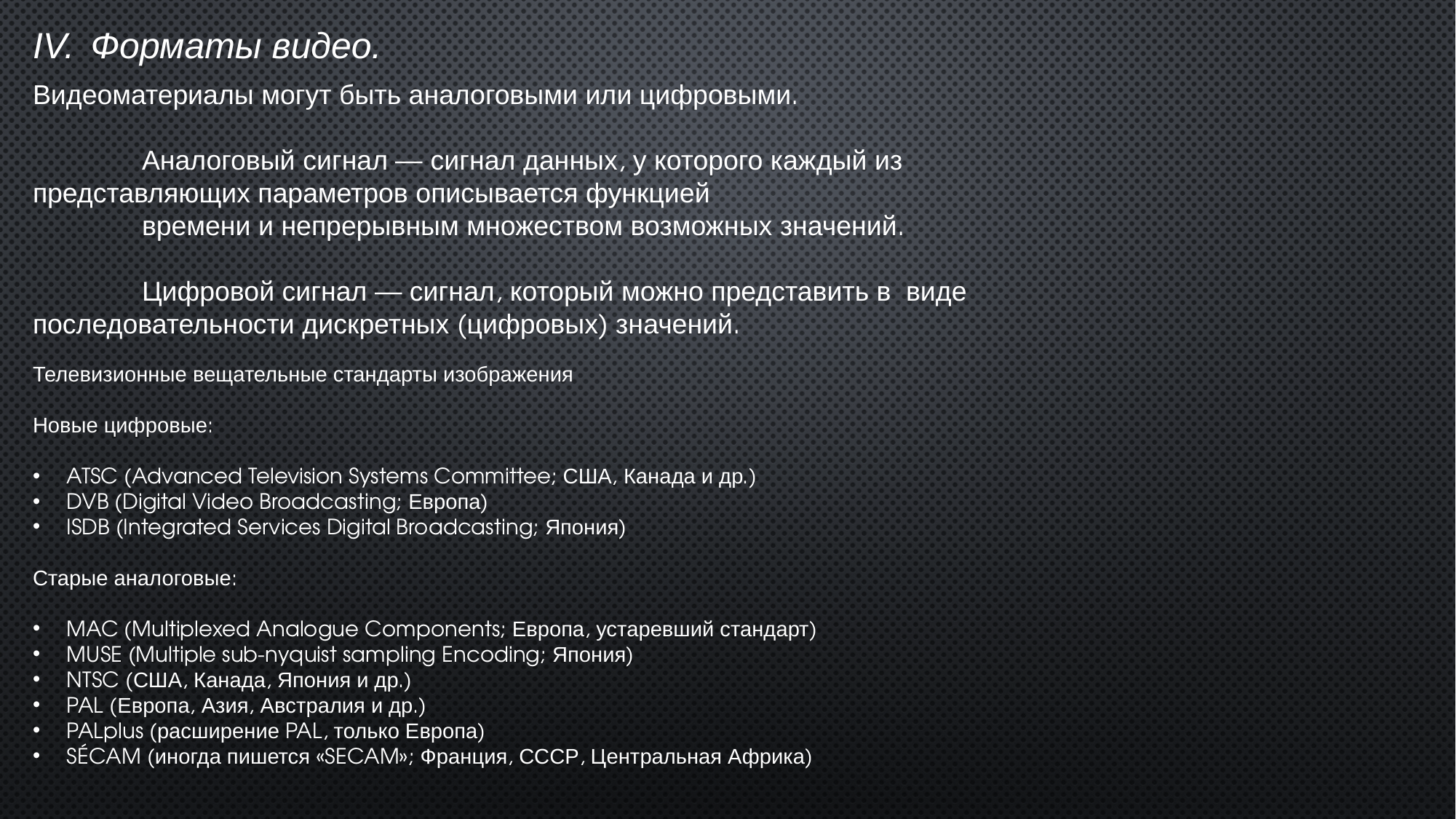

Форматы видео.
Видеоматериалы могут быть аналоговыми или цифровыми.

	Аналоговый сигнал — сигнал данных, у которого каждый из 	представляющих параметров описывается функцией
	времени и непрерывным множеством возможных значений.

	Цифровой сигнал — сигнал, который можно представить в 	виде последовательности дискретных (цифровых) значений.

Телевизионные вещательные стандарты изображения

Новые цифровые:

ATSC (Advanced Television Systems Committee; США, Канада и др.)
DVB (Digital Video Broadcasting; Европа)
ISDB (Integrated Services Digital Broadcasting; Япония)

Старые аналоговые:

MAC (Multiplexed Analogue Components; Европа, устаревший стандарт)
MUSE (Multiple sub-nyquist sampling Encoding; Япония)
NTSC (США, Канада, Япония и др.)
PAL (Европа, Азия, Австралия и др.)
PALplus (расширение PAL, только Европа)
SÉCAM (иногда пишется «SECAM»; Франция, СССР, Центральная Африка)